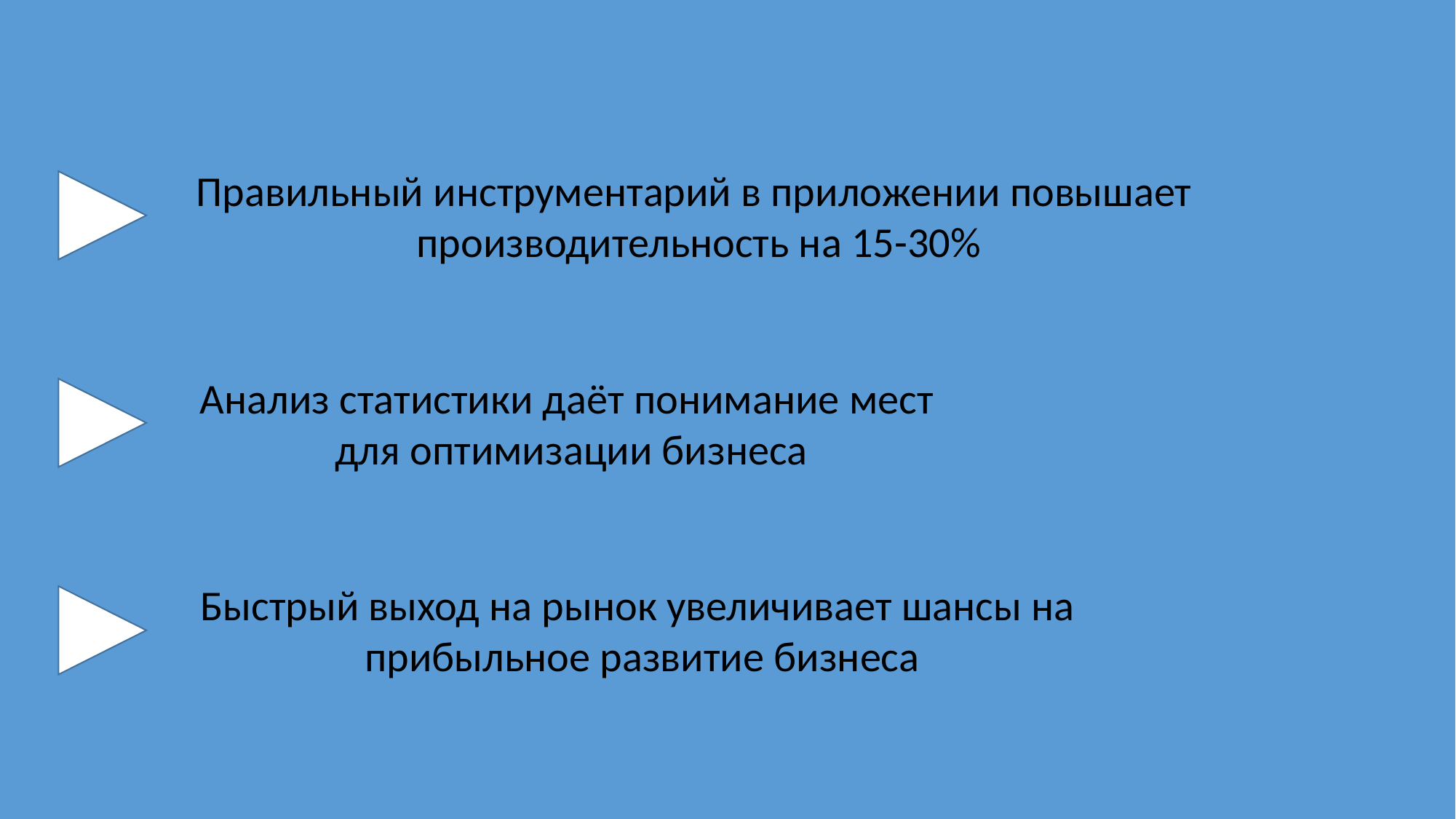

Правильный инструментарий в приложении повышает
производительность на 15-30%

Анализ статистики даёт понимание мест
для оптимизации бизнеса

Быстрый выход на рынок увеличивает шансы на
прибыльное развитие бизнеса